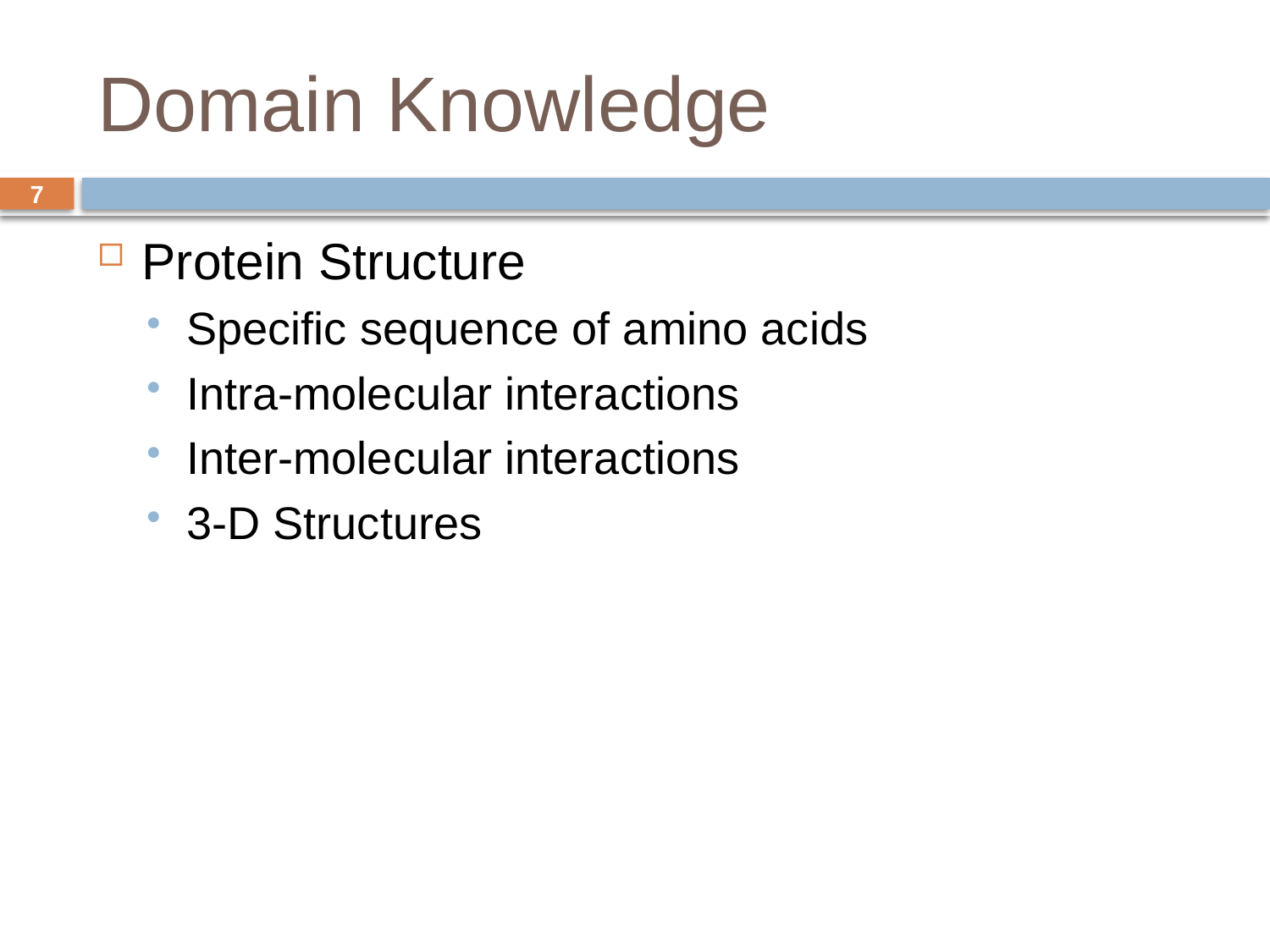

# Domain Knowledge
7
Protein Structure
Specific sequence of amino acids
Intra-molecular interactions
Inter-molecular interactions
3-D Structures